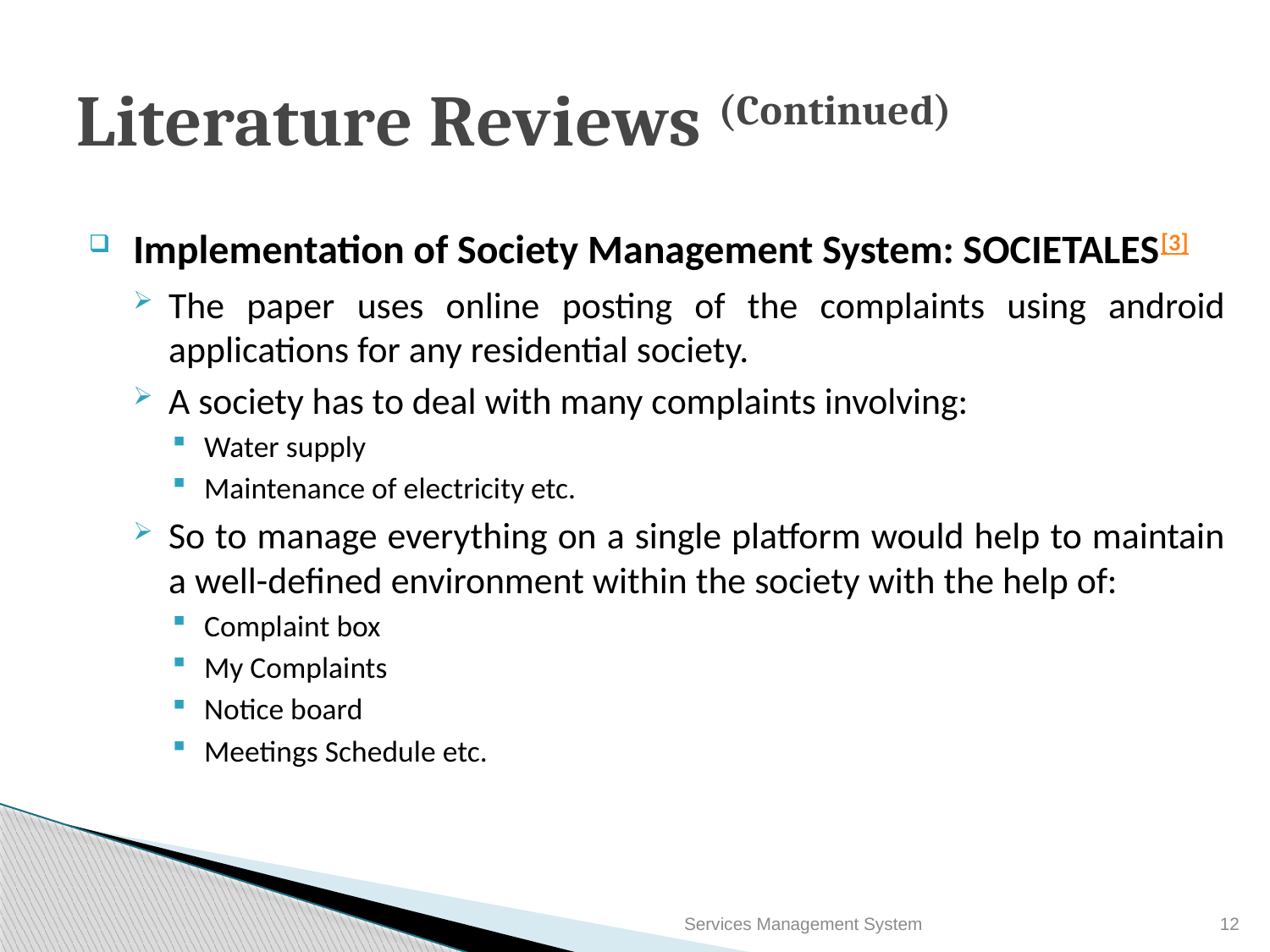

# Literature Reviews (Continued)
Implementation of Society Management System: SOCIETALES[3]
The paper uses online posting of the complaints using android applications for any residential society.
A society has to deal with many complaints involving:
Water supply
Maintenance of electricity etc.
So to manage everything on a single platform would help to maintain a well-defined environment within the society with the help of:
Complaint box
My Complaints
Notice board
Meetings Schedule etc.
Services Management System
12